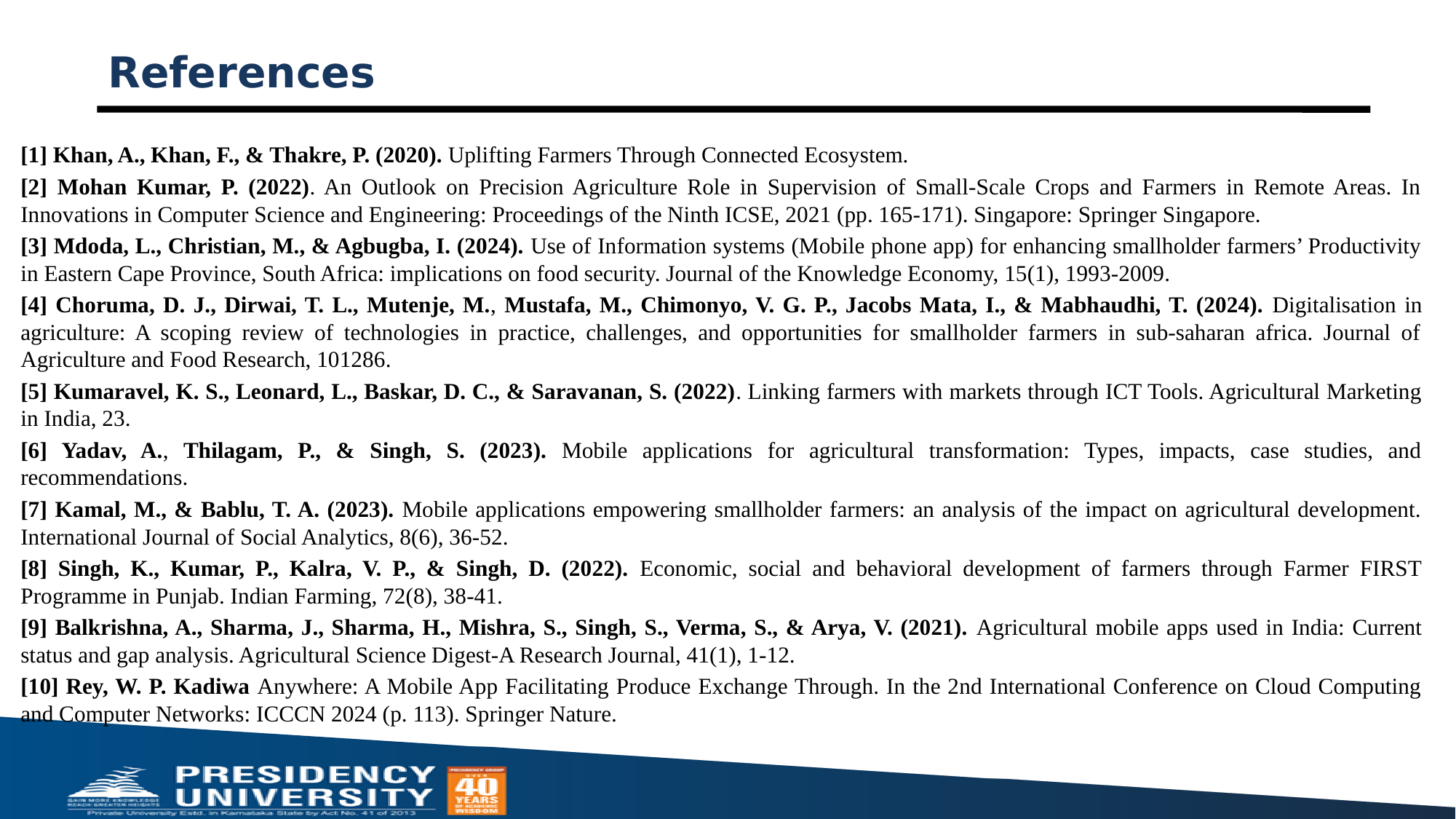

# References
[1] Khan, A., Khan, F., & Thakre, P. (2020). Uplifting Farmers Through Connected Ecosystem.
[2] Mohan Kumar, P. (2022). An Outlook on Precision Agriculture Role in Supervision of Small-Scale Crops and Farmers in Remote Areas. In Innovations in Computer Science and Engineering: Proceedings of the Ninth ICSE, 2021 (pp. 165-171). Singapore: Springer Singapore.
[3] Mdoda, L., Christian, M., & Agbugba, I. (2024). Use of Information systems (Mobile phone app) for enhancing smallholder farmers’ Productivity in Eastern Cape Province, South Africa: implications on food security. Journal of the Knowledge Economy, 15(1), 1993-2009.
[4] Choruma, D. J., Dirwai, T. L., Mutenje, M., Mustafa, M., Chimonyo, V. G. P., Jacobs Mata, I., & Mabhaudhi, T. (2024). Digitalisation in agriculture: A scoping review of technologies in practice, challenges, and opportunities for smallholder farmers in sub-saharan africa. Journal of Agriculture and Food Research, 101286.
[5] Kumaravel, K. S., Leonard, L., Baskar, D. C., & Saravanan, S. (2022). Linking farmers with markets through ICT Tools. Agricultural Marketing in India, 23.
[6] Yadav, A., Thilagam, P., & Singh, S. (2023). Mobile applications for agricultural transformation: Types, impacts, case studies, and recommendations.
[7] Kamal, M., & Bablu, T. A. (2023). Mobile applications empowering smallholder farmers: an analysis of the impact on agricultural development. International Journal of Social Analytics, 8(6), 36-52.
[8] Singh, K., Kumar, P., Kalra, V. P., & Singh, D. (2022). Economic, social and behavioral development of farmers through Farmer FIRST Programme in Punjab. Indian Farming, 72(8), 38-41.
[9] Balkrishna, A., Sharma, J., Sharma, H., Mishra, S., Singh, S., Verma, S., & Arya, V. (2021). Agricultural mobile apps used in India: Current status and gap analysis. Agricultural Science Digest-A Research Journal, 41(1), 1-12.
[10] Rey, W. P. Kadiwa Anywhere: A Mobile App Facilitating Produce Exchange Through. In the 2nd International Conference on Cloud Computing and Computer Networks: ICCCN 2024 (p. 113). Springer Nature.